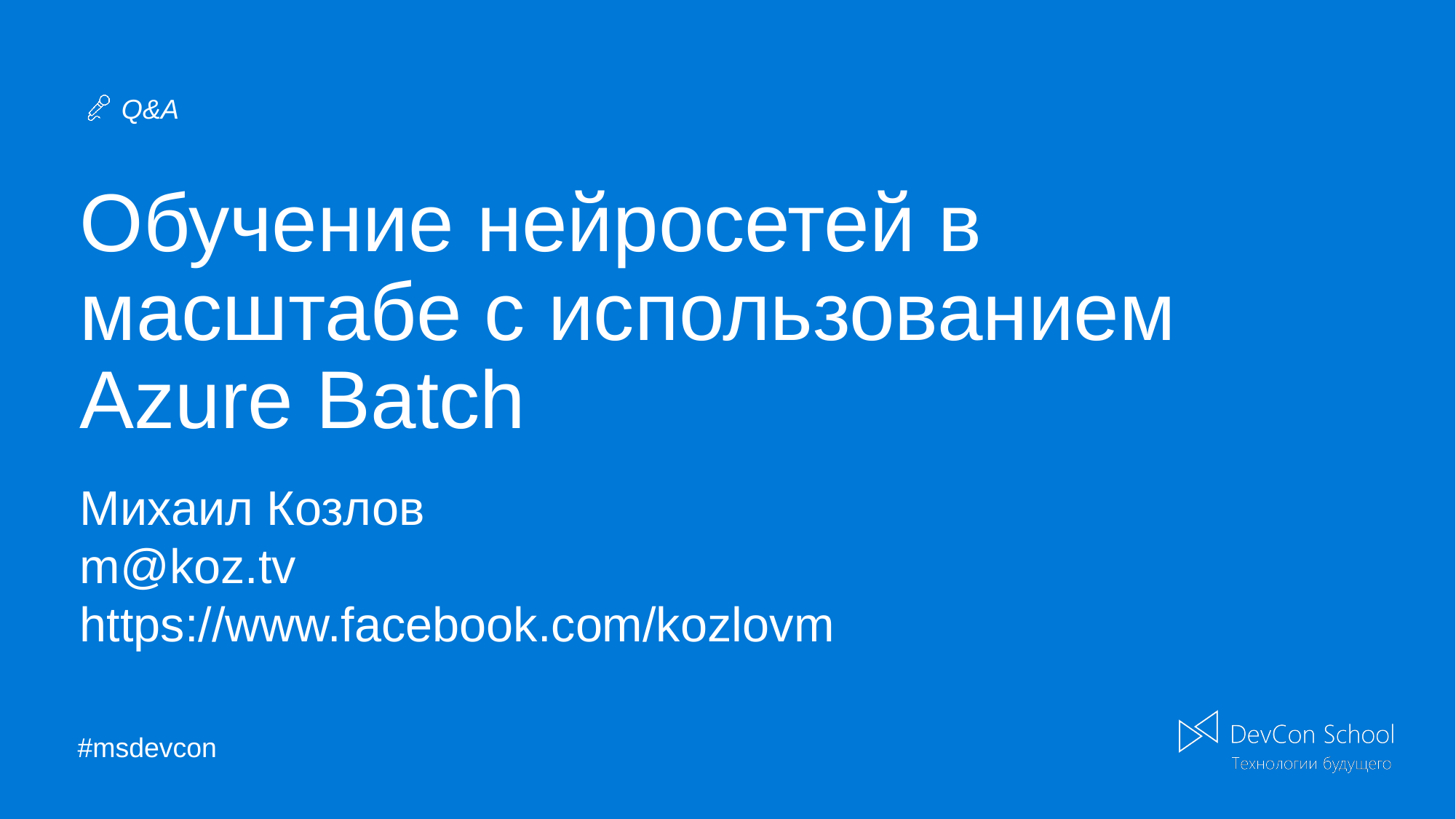

# Обучение нейросетей в масштабе с использованием Azure Batch
Михаил Козлов
m@koz.tv
https://www.facebook.com/kozlovm